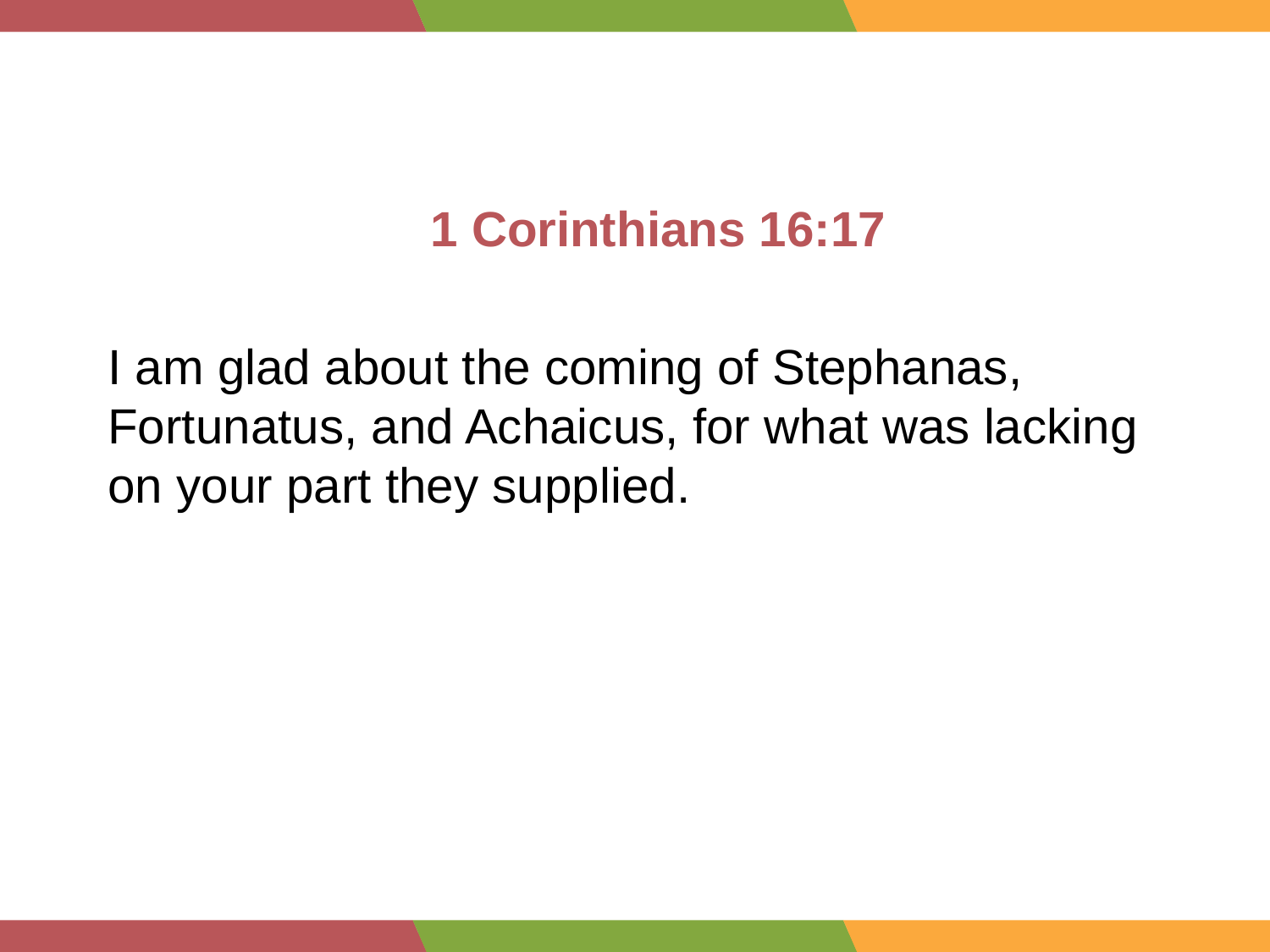

1 Corinthians 16:17
I am glad about the coming of Stephanas, Fortunatus, and Achaicus, for what was lacking on your part they supplied.